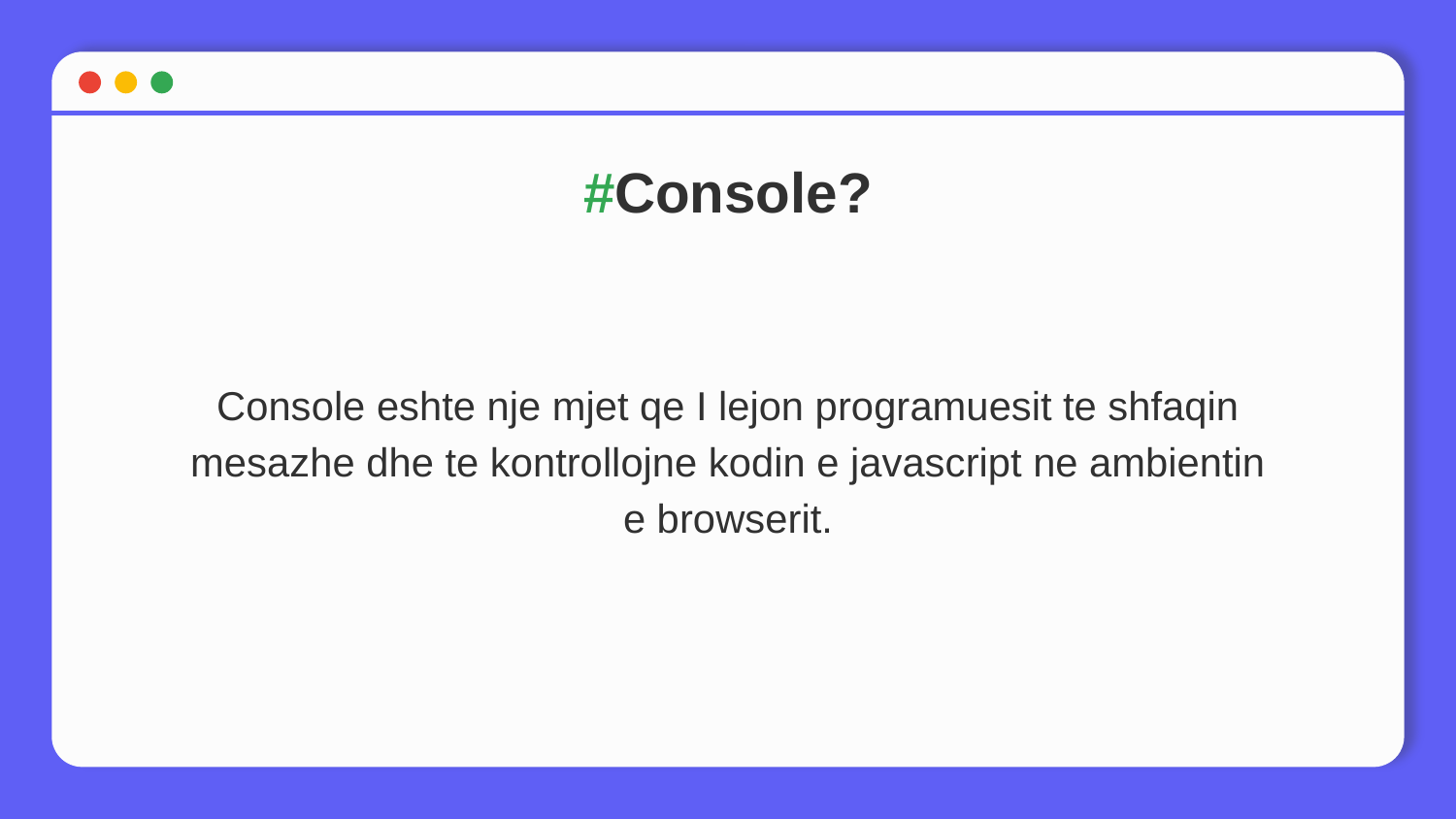

# #Console?
Console eshte nje mjet qe I lejon programuesit te shfaqin mesazhe dhe te kontrollojne kodin e javascript ne ambientin e browserit.